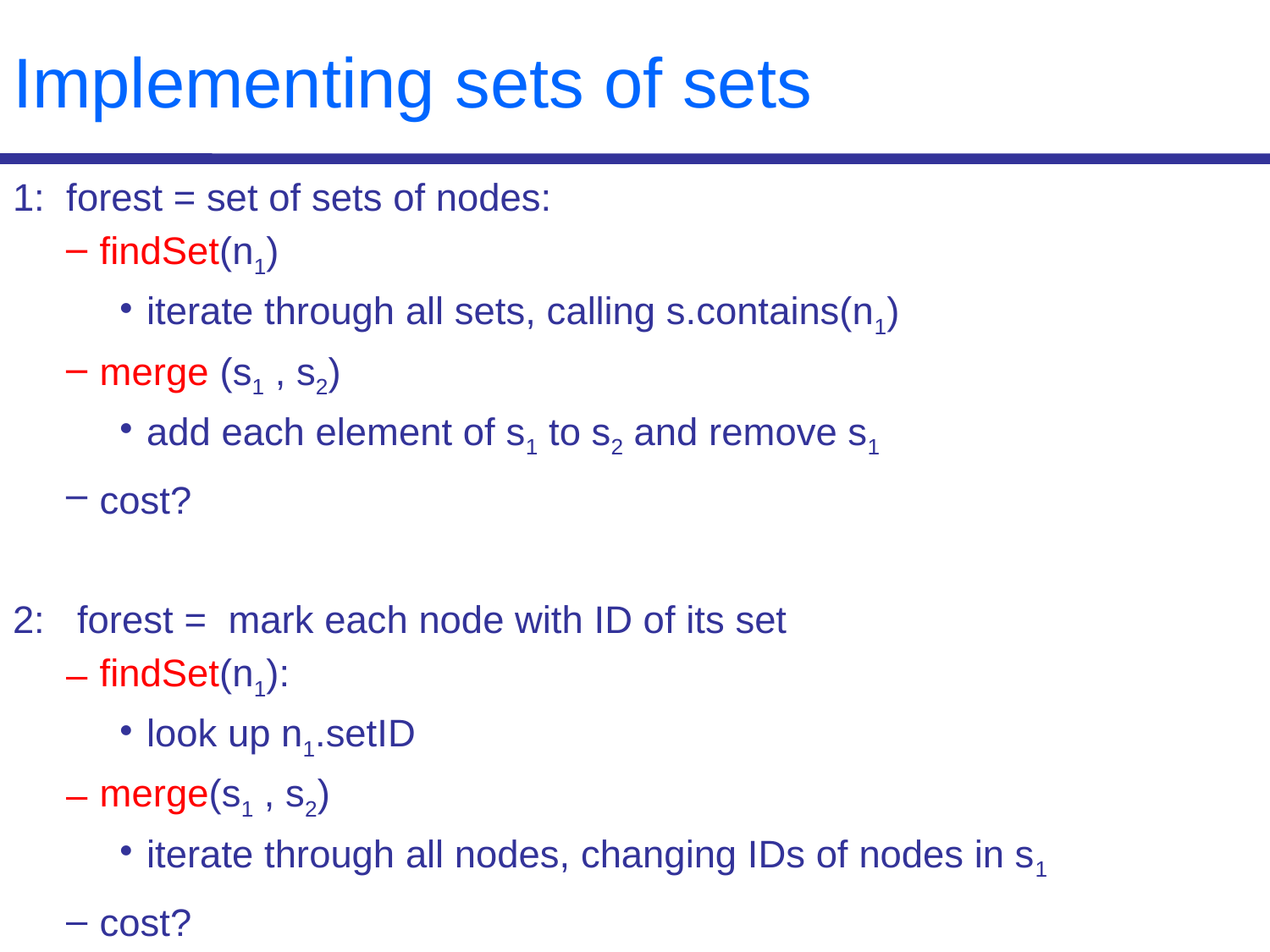

# Implementing sets of sets
1:  forest = set of sets of nodes:
findSet(n1)
iterate through all sets, calling s.contains(n1)
merge (s1 , s2)
add each element of s1 to s2 and remove s1
cost?

2:   forest =  mark each node with ID of its set
findSet(n1):
look up n1.setID
merge(s1 , s2)
iterate through all nodes, changing IDs of nodes in s1
cost?